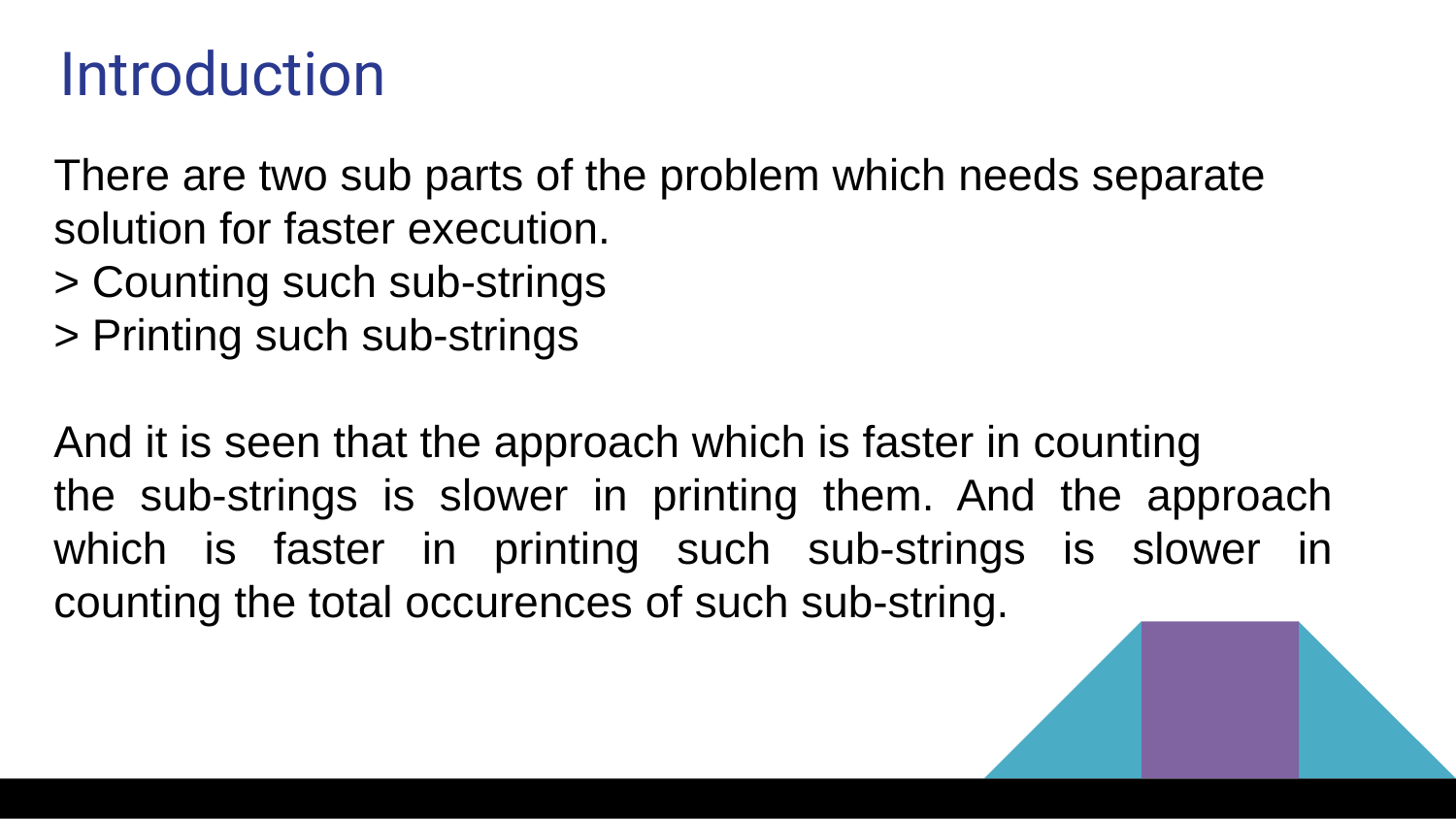

Introduction
There are two sub parts of the problem which needs separate solution for faster execution.
> Counting such sub-strings
> Printing such sub-strings

And it is seen that the approach which is faster in counting
the  sub-strings  is  slower  in  printing  them.  And  the  approach
which   is   faster   in   printing   such   sub-strings   is   slower   in
counting the total occurences of such sub-string.